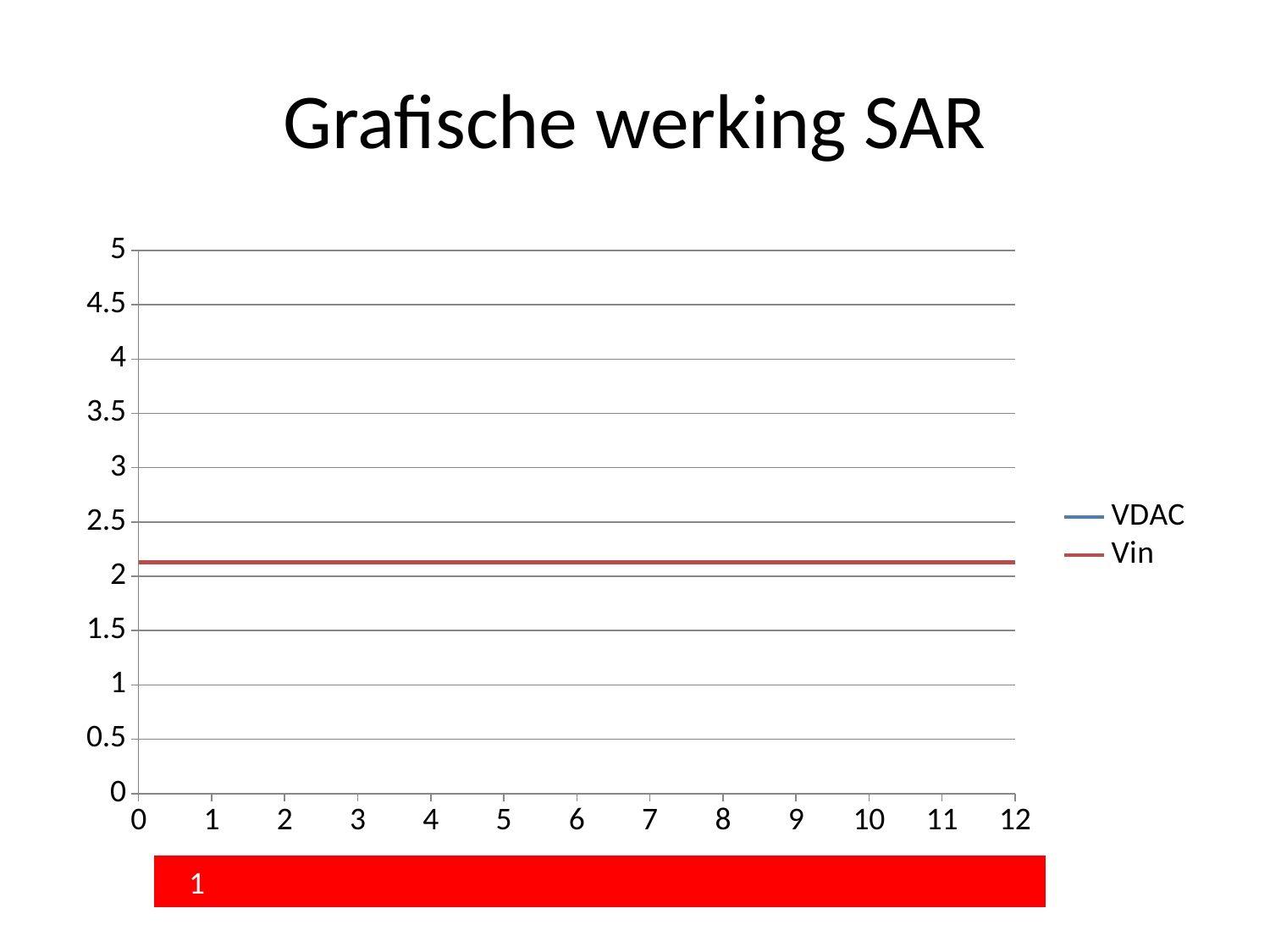

# Grafische werking SAR

### Chart

| Category | VDAC |  |
|---|---|---|
   1